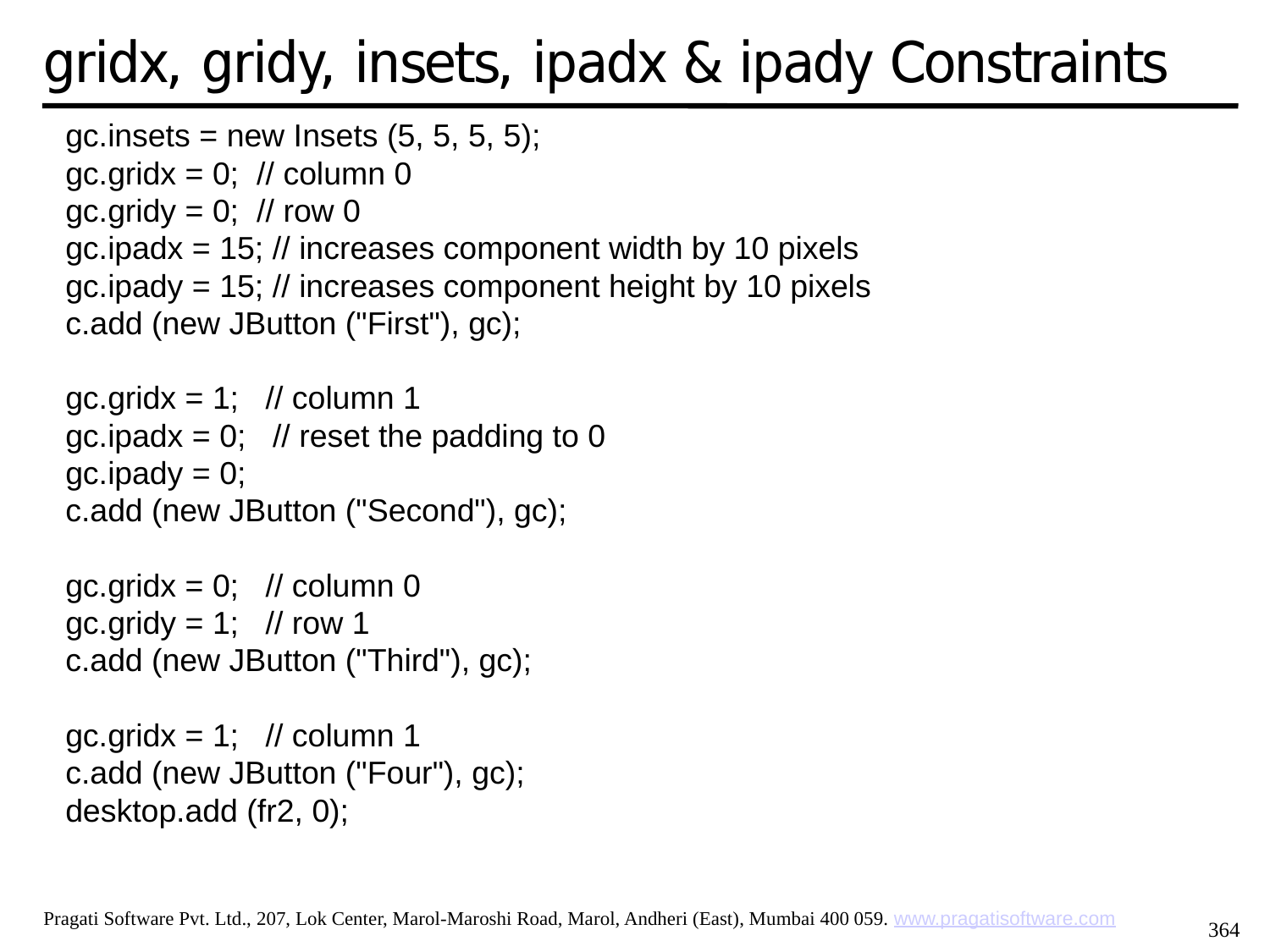

gridx, gridy, insets, ipadx & ipady Constraints
gc.insets = new Insets (5, 5, 5, 5);
gc.gridx = 0;  // column 0
gc.gridy = 0;  // row 0
gc.ipadx = 15; // increases component width by 10 pixels
gc.ipady = 15; // increases component height by 10 pixels
c.add (new JButton ("First"), gc);

gc.gridx = 1;   // column 1
gc.ipadx = 0;   // reset the padding to 0
gc.ipady = 0;
c.add (new JButton ("Second"), gc);

gc.gridx = 0;   // column 0
gc.gridy = 1;   // row 1
c.add (new JButton ("Third"), gc);

gc.gridx = 1;   // column 1
c.add (new JButton ("Four"), gc);
desktop.add (fr2, 0);